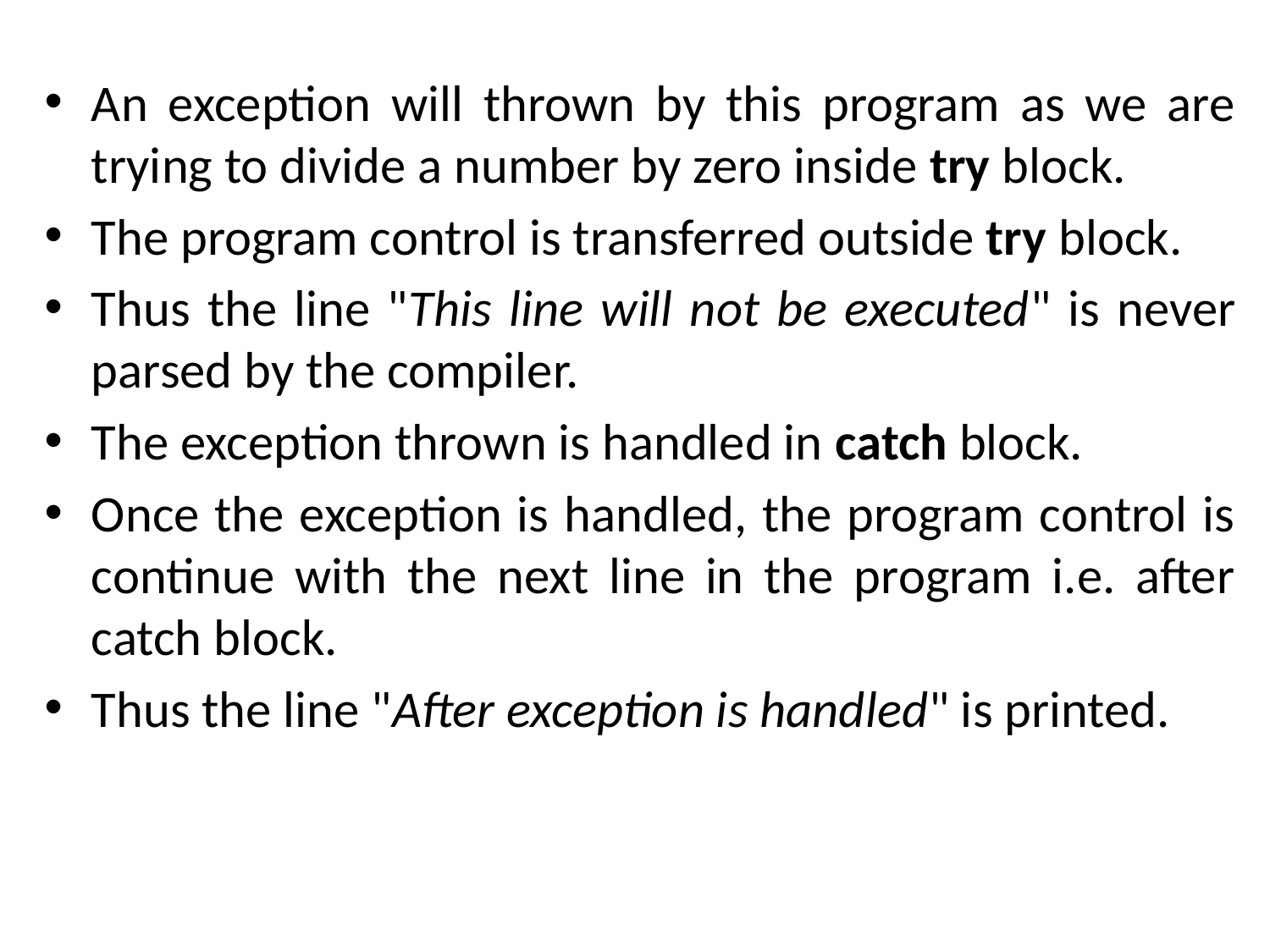

An exception will thrown by this program as we are trying to divide a number by zero inside try block.
The program control is transferred outside try block.
Thus the line "This line will not be executed" is never parsed by the compiler.
The exception thrown is handled in catch block.
Once the exception is handled, the program control is continue with the next line in the program i.e. after catch block.
Thus the line "After exception is handled" is printed.